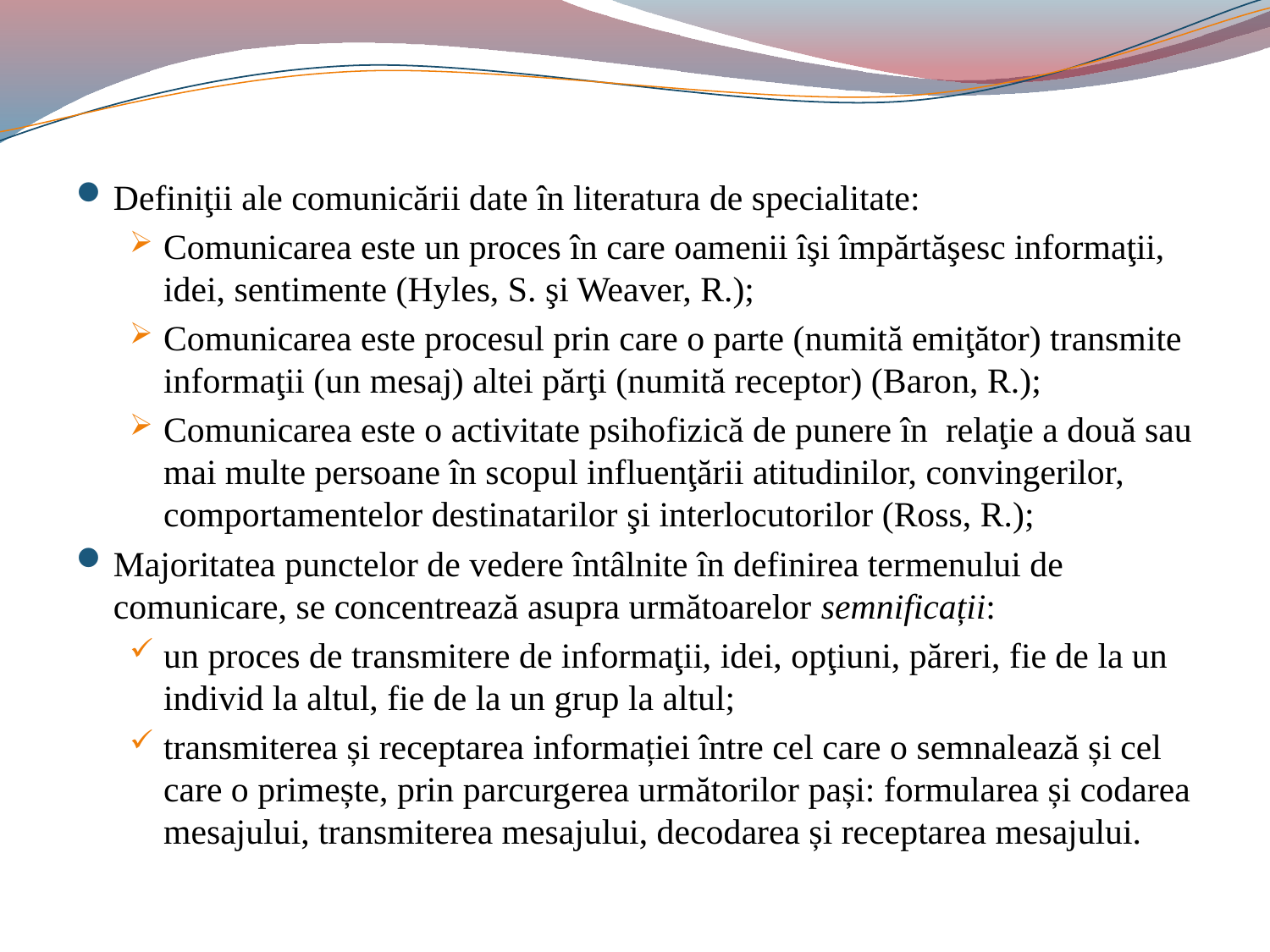

#
Definiţii ale comunicării date în literatura de specialitate:
Comunicarea este un proces în care oamenii îşi împărtăşesc informaţii, idei, sentimente (Hyles, S. şi Weaver, R.);
Comunicarea este procesul prin care o parte (numită emiţător) transmite informaţii (un mesaj) altei părţi (numită receptor) (Baron, R.);
Comunicarea este o activitate psihofizică de punere în  relaţie a două sau mai multe persoane în scopul influenţării atitudinilor, convingerilor, comportamentelor destinatarilor şi interlocutorilor (Ross, R.);
Majoritatea punctelor de vedere întâlnite în definirea termenului de comunicare, se concentrează asupra următoarelor semnificații:
un proces de transmitere de informaţii, idei, opţiuni, păreri, fie de la un individ la altul, fie de la un grup la altul;
transmiterea și receptarea informației între cel care o semnalează și cel care o primește, prin parcurgerea următorilor pași: formularea și codarea mesajului, transmiterea mesajului, decodarea și receptarea mesajului.